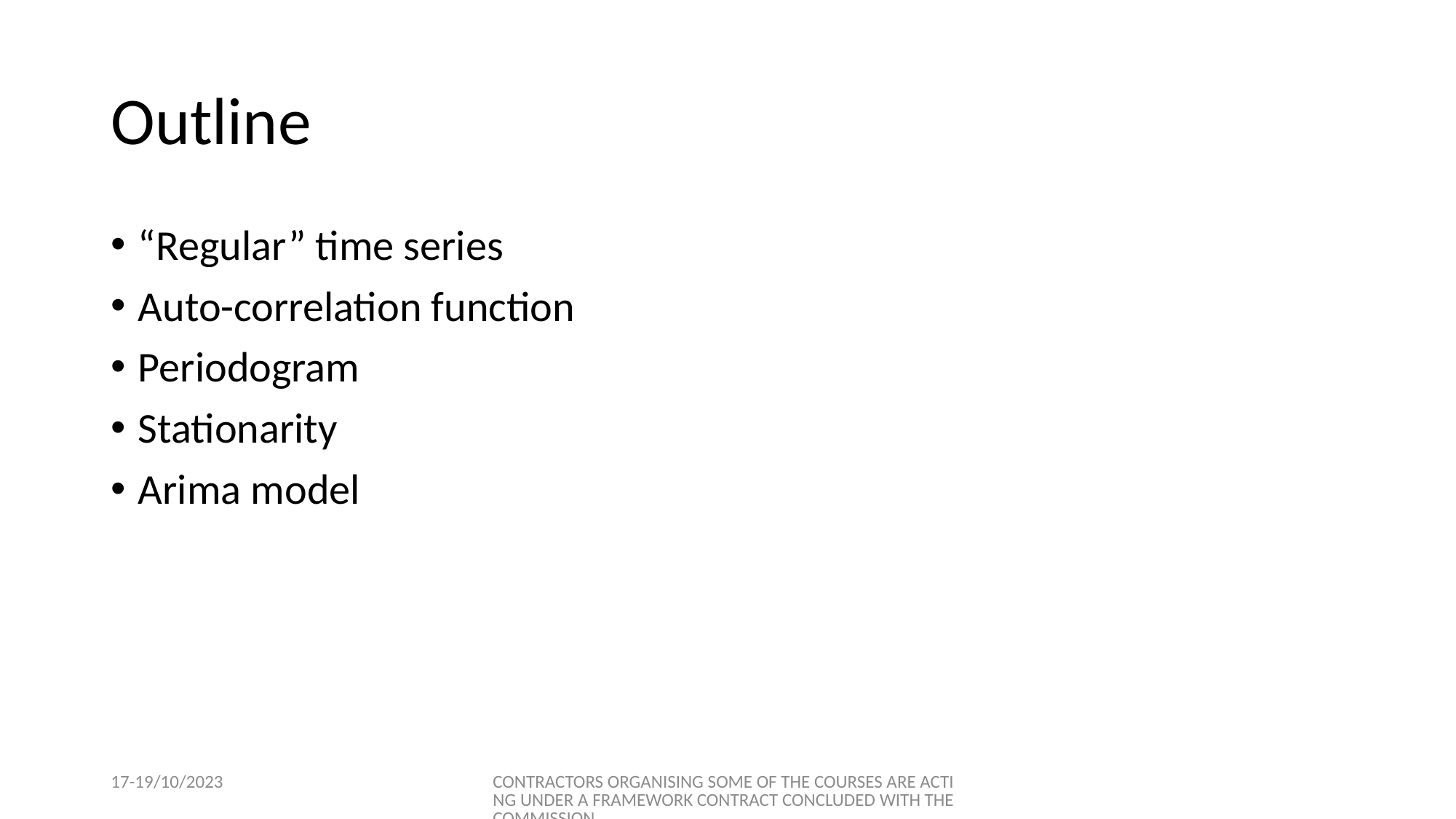

# Outline
“Regular” time series
Auto-correlation function
Periodogram
Stationarity
Arima model
17-19/10/2023
CONTRACTORS ORGANISING SOME OF THE COURSES ARE ACTING UNDER A FRAMEWORK CONTRACT CONCLUDED WITH THE COMMISSION